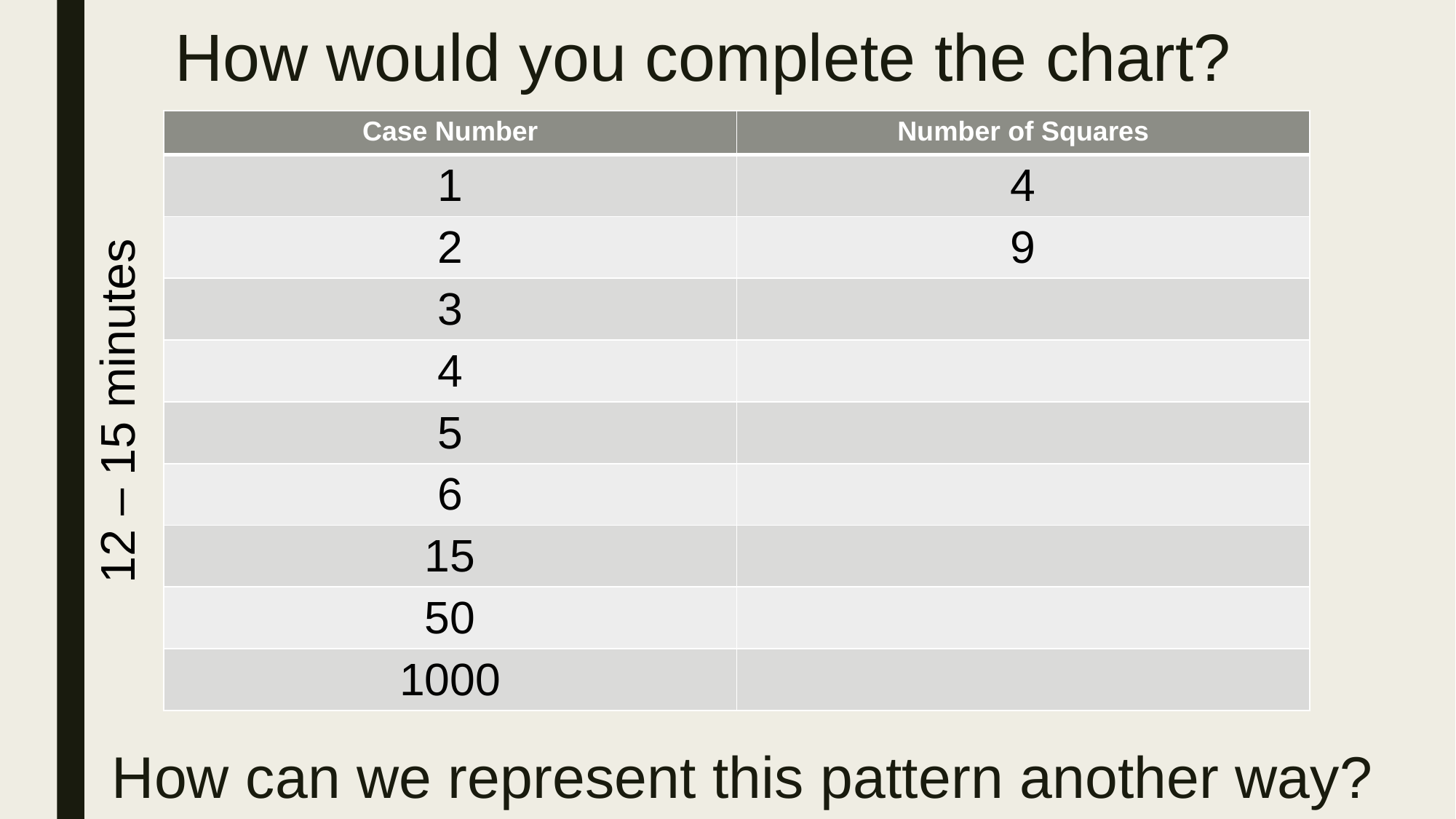

# How would you complete the chart?
| Case Number | Number of Squares |
| --- | --- |
| 1 | 4 |
| 2 | 9 |
| 3 |  |
| 4 |  |
| 5 |  |
| 6 |  |
| 15 |  |
| 50 |  |
| 1000 |  |
12 – 15 minutes
How can we represent this pattern another way?